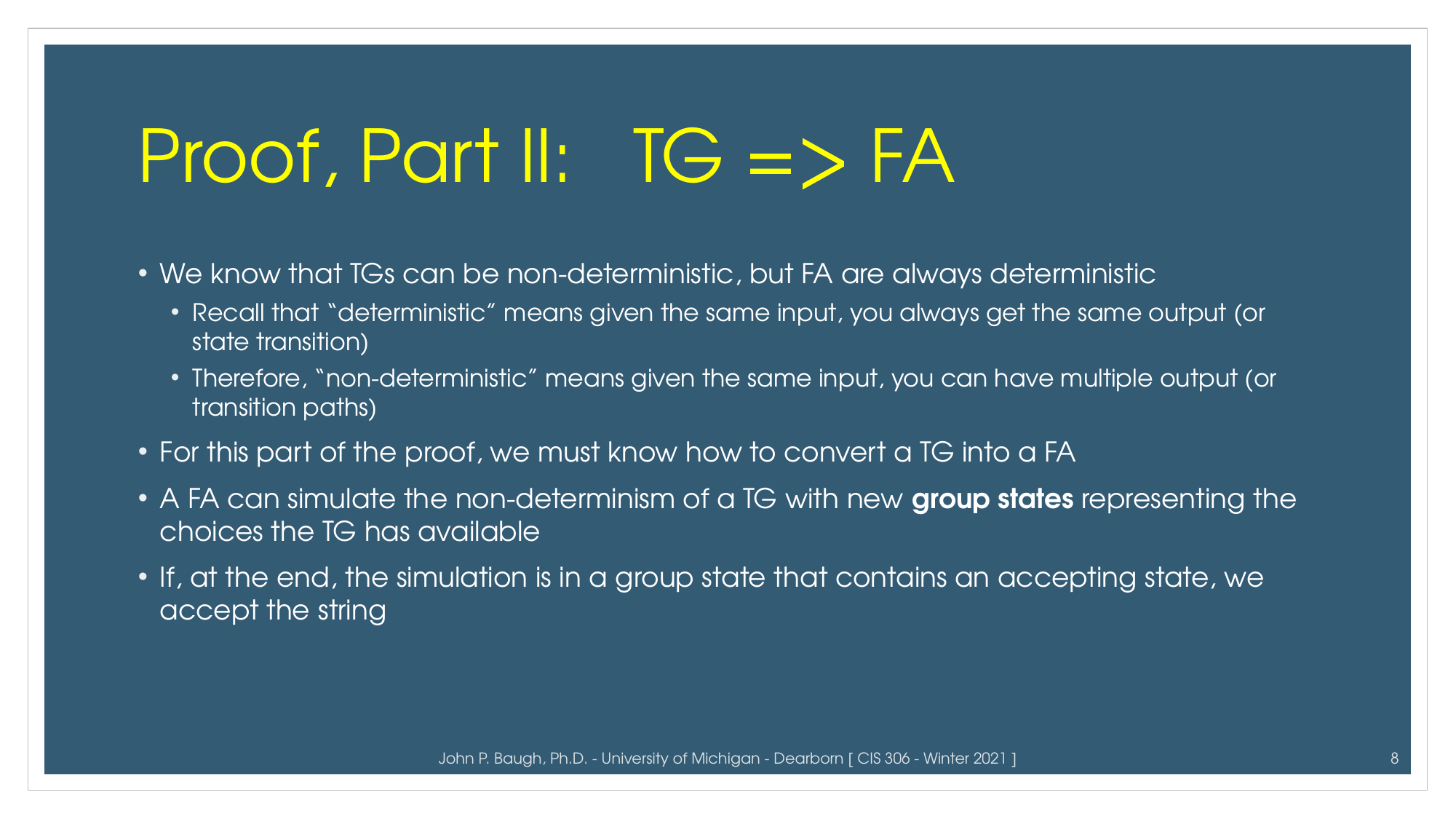

# Proof, Part II:   TG => FA
We know that TGs can be non-deterministic, but FA are always deterministic
Recall that “deterministic” means given the same input, you always get the same output (or state transition)
Therefore, “non-deterministic” means given the same input, you can have multiple output (or transition paths)
For this part of the proof, we must know how to convert a TG into a FA
A FA can simulate the non-determinism of a TG with new group states representing the choices the TG has available
If, at the end, the simulation is in a group state that contains an accepting state, we accept the string
John P. Baugh, Ph.D. - University of Michigan - Dearborn [ CIS 306 - Winter 2021 ]
8